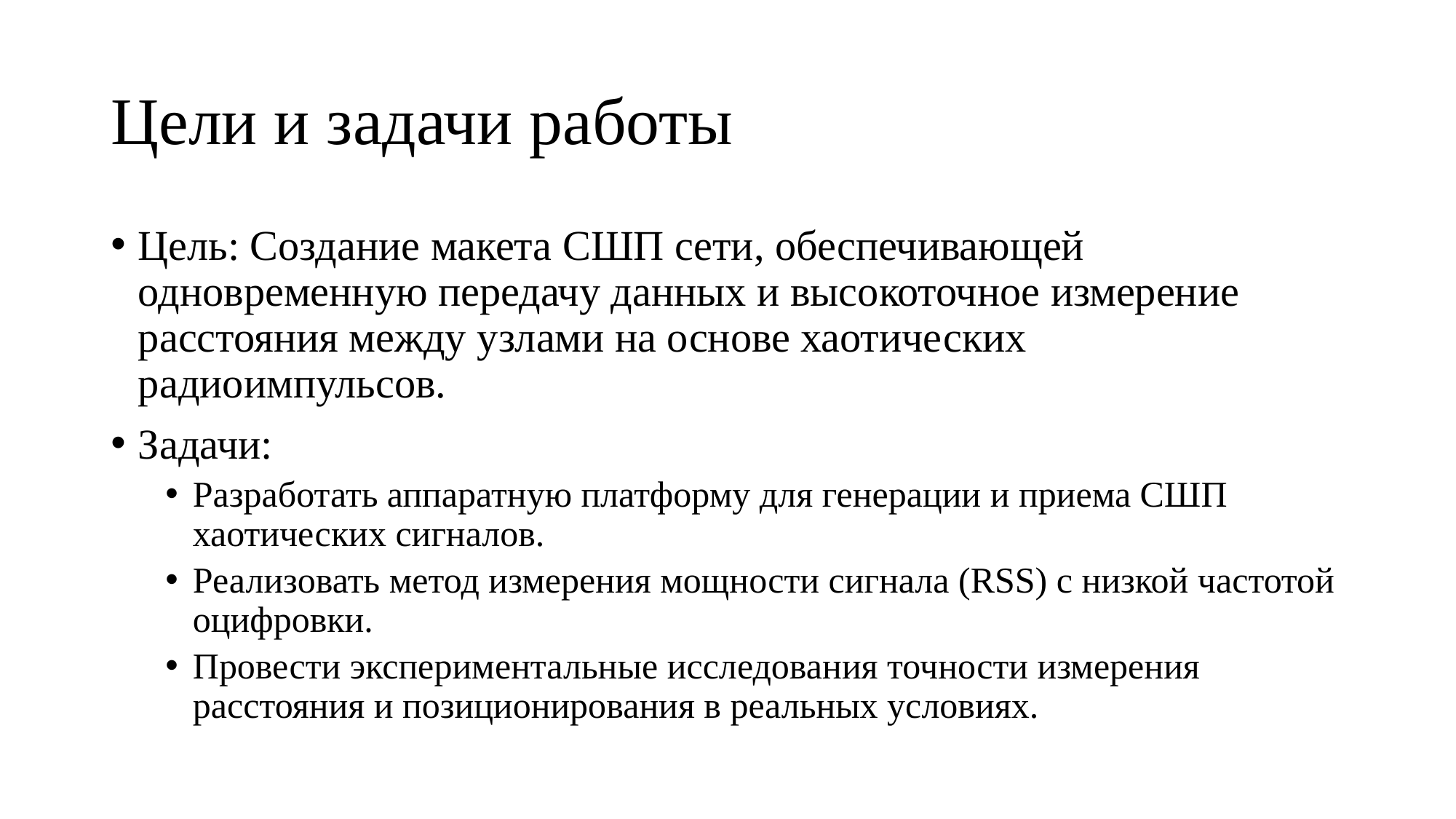

# Цели и задачи работы
Цель: Создание макета СШП сети, обеспечивающей одновременную передачу данных и высокоточное измерение расстояния между узлами на основе хаотических радиоимпульсов.
Задачи:
Разработать аппаратную платформу для генерации и приема СШП хаотических сигналов.
Реализовать метод измерения мощности сигнала (RSS) с низкой частотой оцифровки.
Провести экспериментальные исследования точности измерения расстояния и позиционирования в реальных условиях.